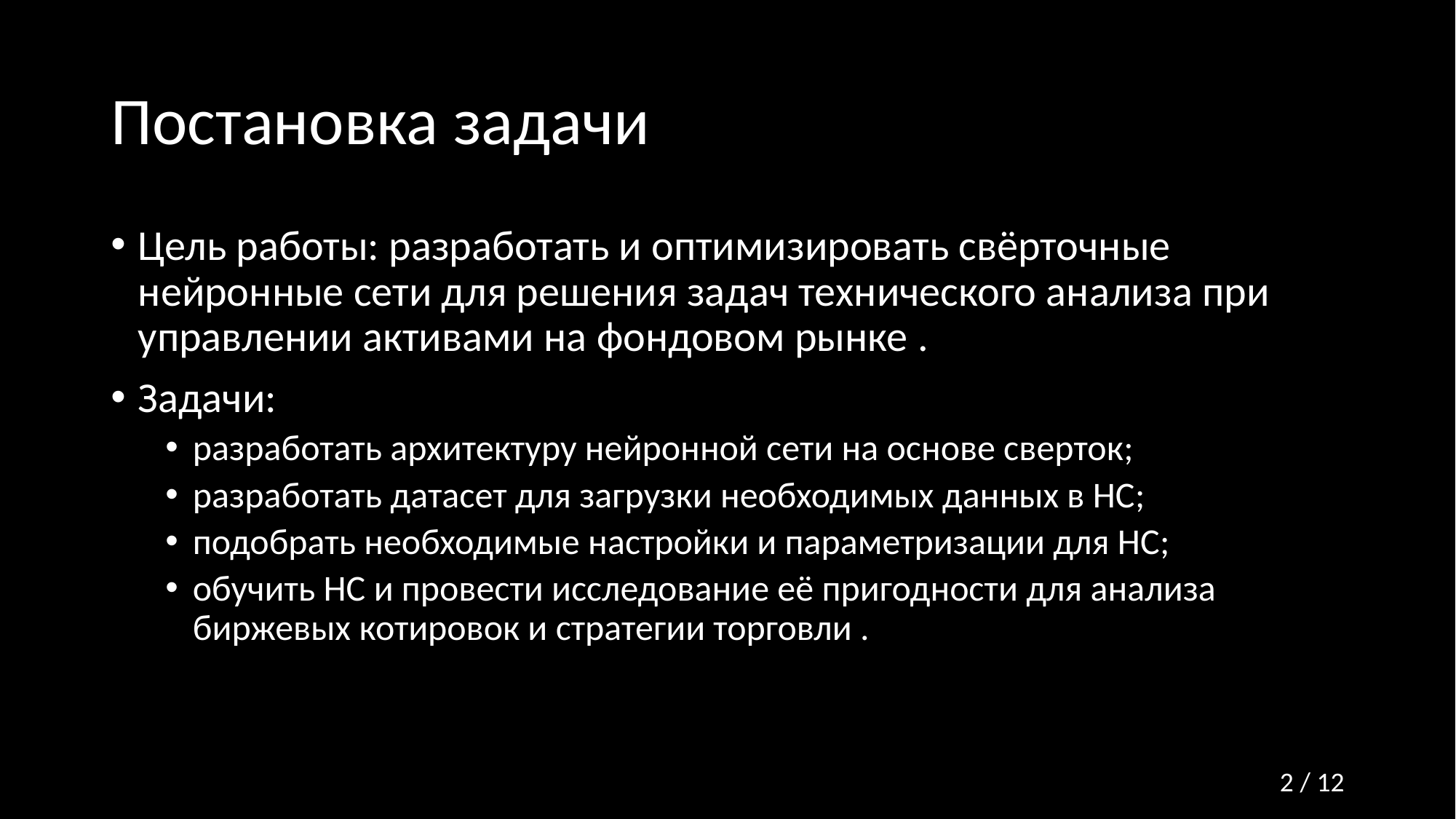

# Постановка задачи
Цель работы: разработать и оптимизировать свёрточные нейронные сети для решения задач технического анализа при управлении активами на фондовом рынке .
Задачи:
разработать архитектуру нейронной сети на основе сверток;
разработать датасет для загрузки необходимых данных в НС;
подобрать необходимые настройки и параметризации для НС;
обучить НС и провести исследование её пригодности для анализа биржевых котировок и стратегии торговли .
2 / 12